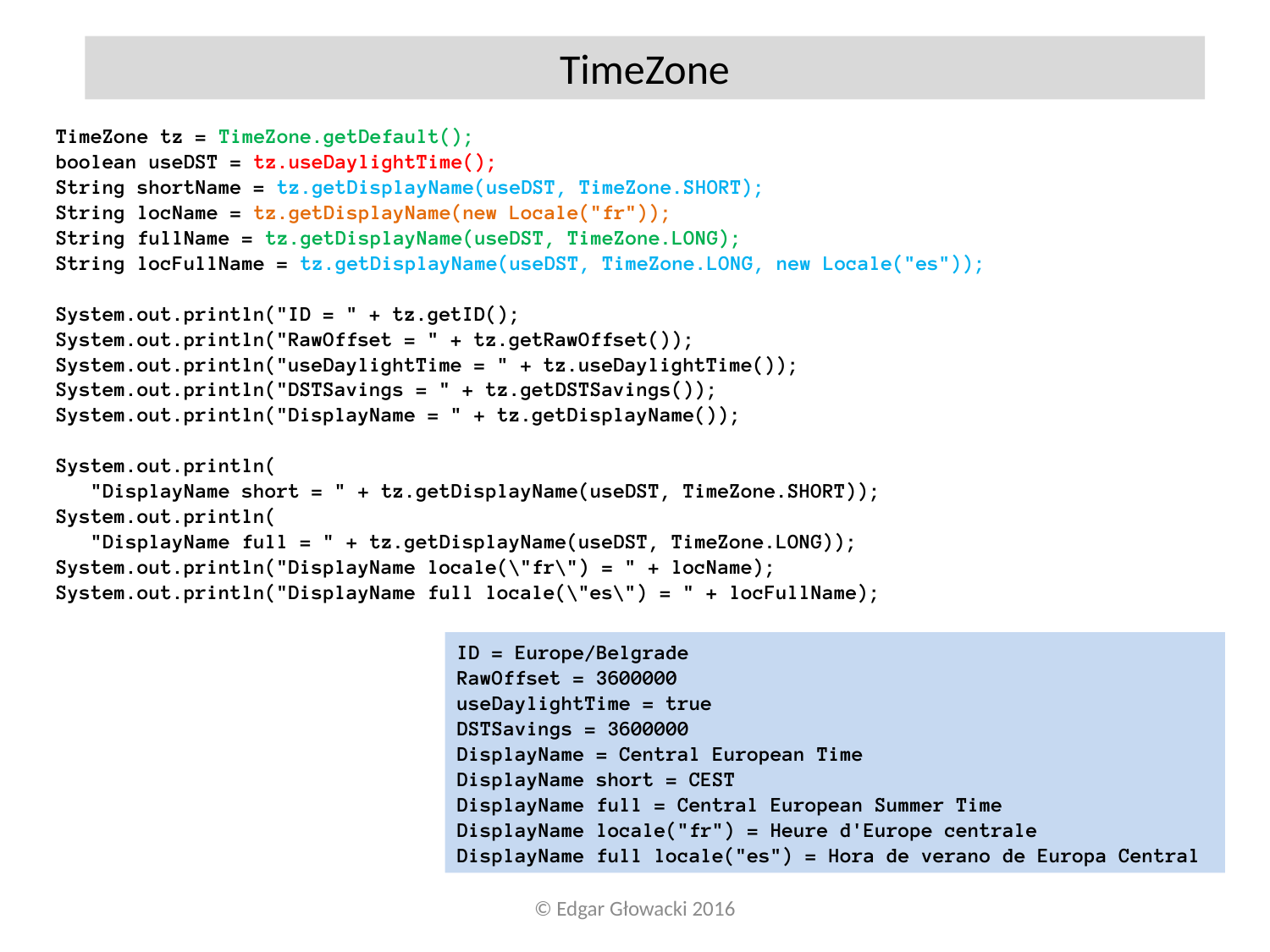

TimeZone
TimeZone tz = TimeZone.getDefault();
boolean useDST = tz.useDaylightTime();
String shortName = tz.getDisplayName(useDST, TimeZone.SHORT);
String locName = tz.getDisplayName(new Locale("fr"));
String fullName = tz.getDisplayName(useDST, TimeZone.LONG);
String locFullName = tz.getDisplayName(useDST, TimeZone.LONG, new Locale("es"));

System.out.println("ID = " + tz.getID();
System.out.println("RawOffset = " + tz.getRawOffset());
System.out.println("useDaylightTime = " + tz.useDaylightTime());
System.out.println("DSTSavings = " + tz.getDSTSavings());
System.out.println("DisplayName = " + tz.getDisplayName());

System.out.println(
   "DisplayName short = " + tz.getDisplayName(useDST, TimeZone.SHORT));
System.out.println(
   "DisplayName full = " + tz.getDisplayName(useDST, TimeZone.LONG));
System.out.println("DisplayName locale(\"fr\") = " + locName);
System.out.println("DisplayName full locale(\"es\") = " + locFullName);
ID = Europe/Belgrade
RawOffset = 3600000
useDaylightTime = true
DSTSavings = 3600000
DisplayName = Central European Time
DisplayName short = CEST
DisplayName full = Central European Summer Time
DisplayName locale("fr") = Heure d'Europe centrale
DisplayName full locale("es") = Hora de verano de Europa Central
© Edgar Głowacki 2016